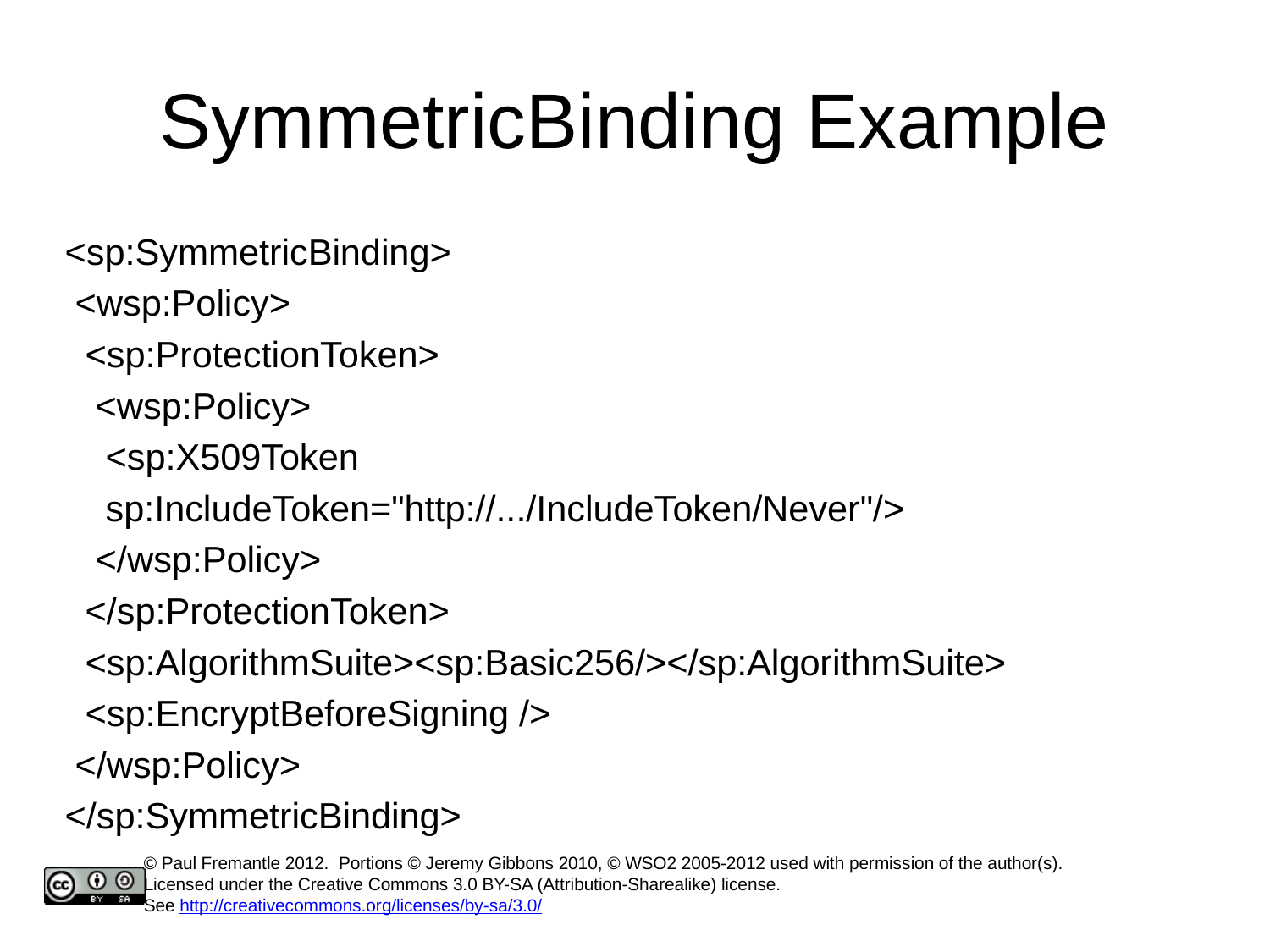

# SymmetricBinding Example
<sp:SymmetricBinding>
 <wsp:Policy>
  <sp:ProtectionToken>
   <wsp:Policy>
    <sp:X509Token
    sp:IncludeToken="http://.../IncludeToken/Never"/>
   </wsp:Policy>
  </sp:ProtectionToken>
  <sp:AlgorithmSuite><sp:Basic256/></sp:AlgorithmSuite>
  <sp:EncryptBeforeSigning />
 </wsp:Policy>
</sp:SymmetricBinding>